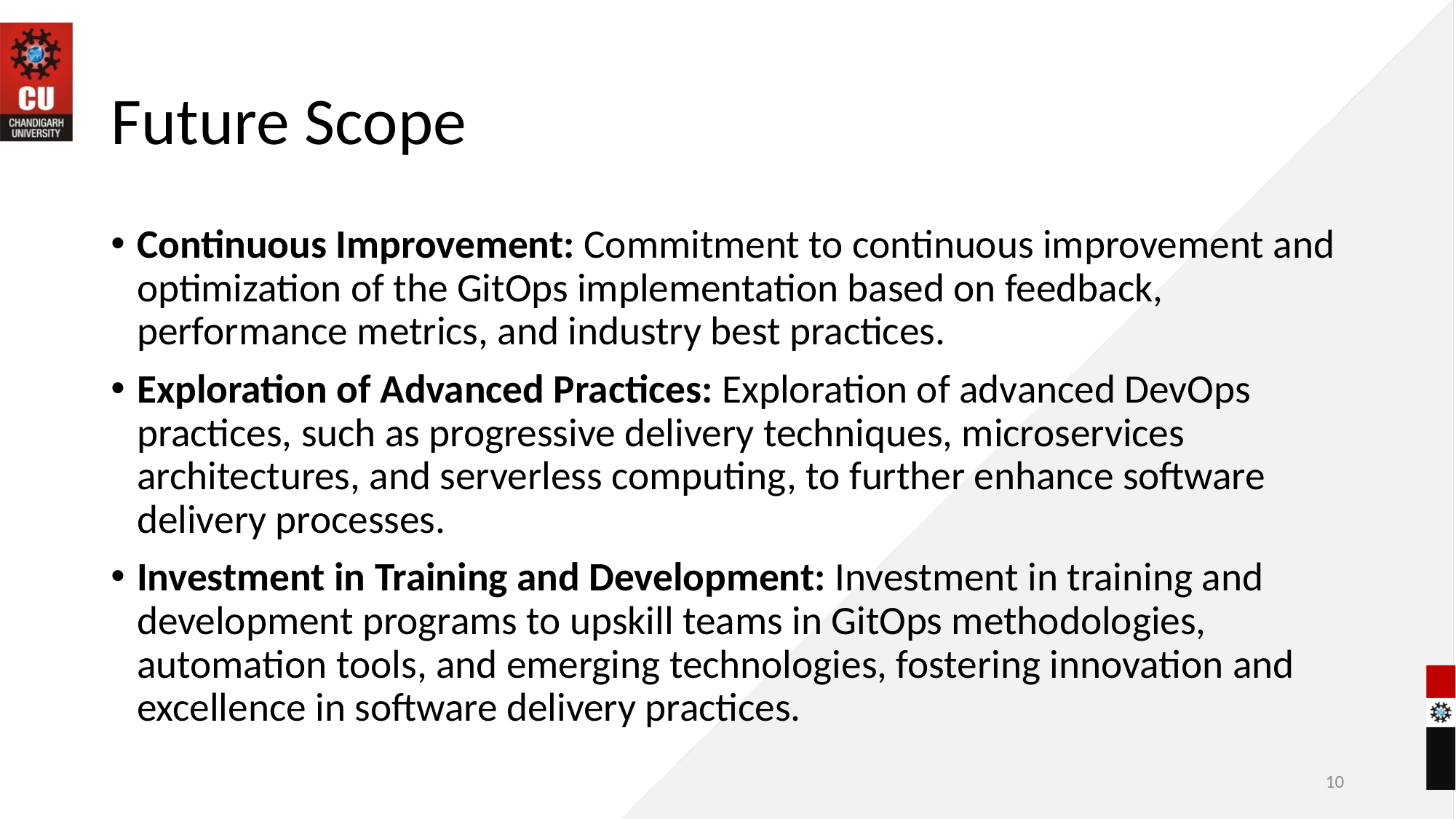

# Future Scope
Continuous Improvement: Commitment to continuous improvement and optimization of the GitOps implementation based on feedback, performance metrics, and industry best practices.
Exploration of Advanced Practices: Exploration of advanced DevOps practices, such as progressive delivery techniques, microservices architectures, and serverless computing, to further enhance software delivery processes.
Investment in Training and Development: Investment in training and development programs to upskill teams in GitOps methodologies, automation tools, and emerging technologies, fostering innovation and excellence in software delivery practices.
10